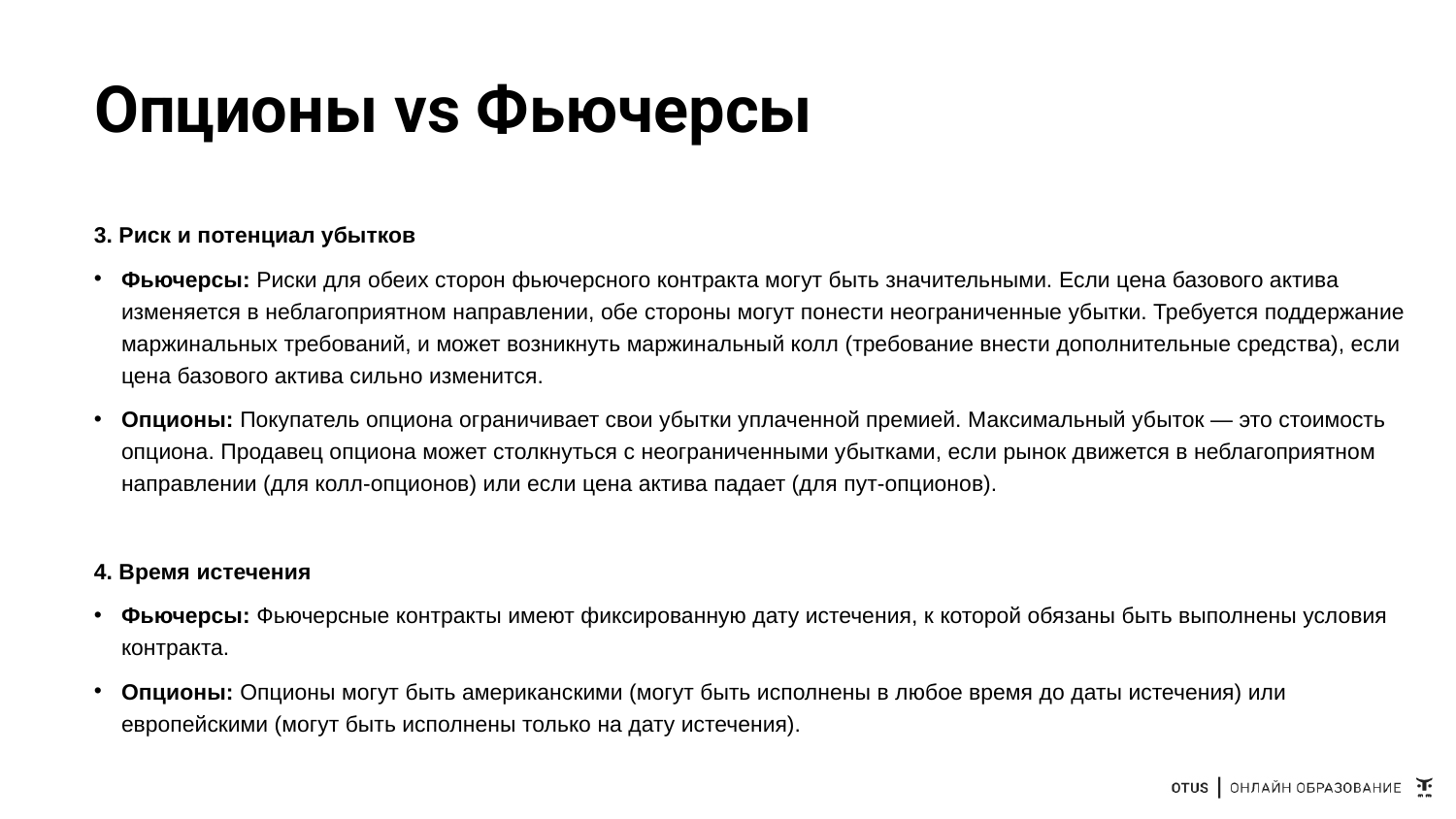

# Опционы vs Фьючерсы
3. Риск и потенциал убытков
Фьючерсы: Риски для обеих сторон фьючерсного контракта могут быть значительными. Если цена базового актива изменяется в неблагоприятном направлении, обе стороны могут понести неограниченные убытки. Требуется поддержание маржинальных требований, и может возникнуть маржинальный колл (требование внести дополнительные средства), если цена базового актива сильно изменится.
Опционы: Покупатель опциона ограничивает свои убытки уплаченной премией. Максимальный убыток — это стоимость опциона. Продавец опциона может столкнуться с неограниченными убытками, если рынок движется в неблагоприятном направлении (для колл-опционов) или если цена актива падает (для пут-опционов).

4. Время истечения
Фьючерсы: Фьючерсные контракты имеют фиксированную дату истечения, к которой обязаны быть выполнены условия контракта.
Опционы: Опционы могут быть американскими (могут быть исполнены в любое время до даты истечения) или европейскими (могут быть исполнены только на дату истечения).